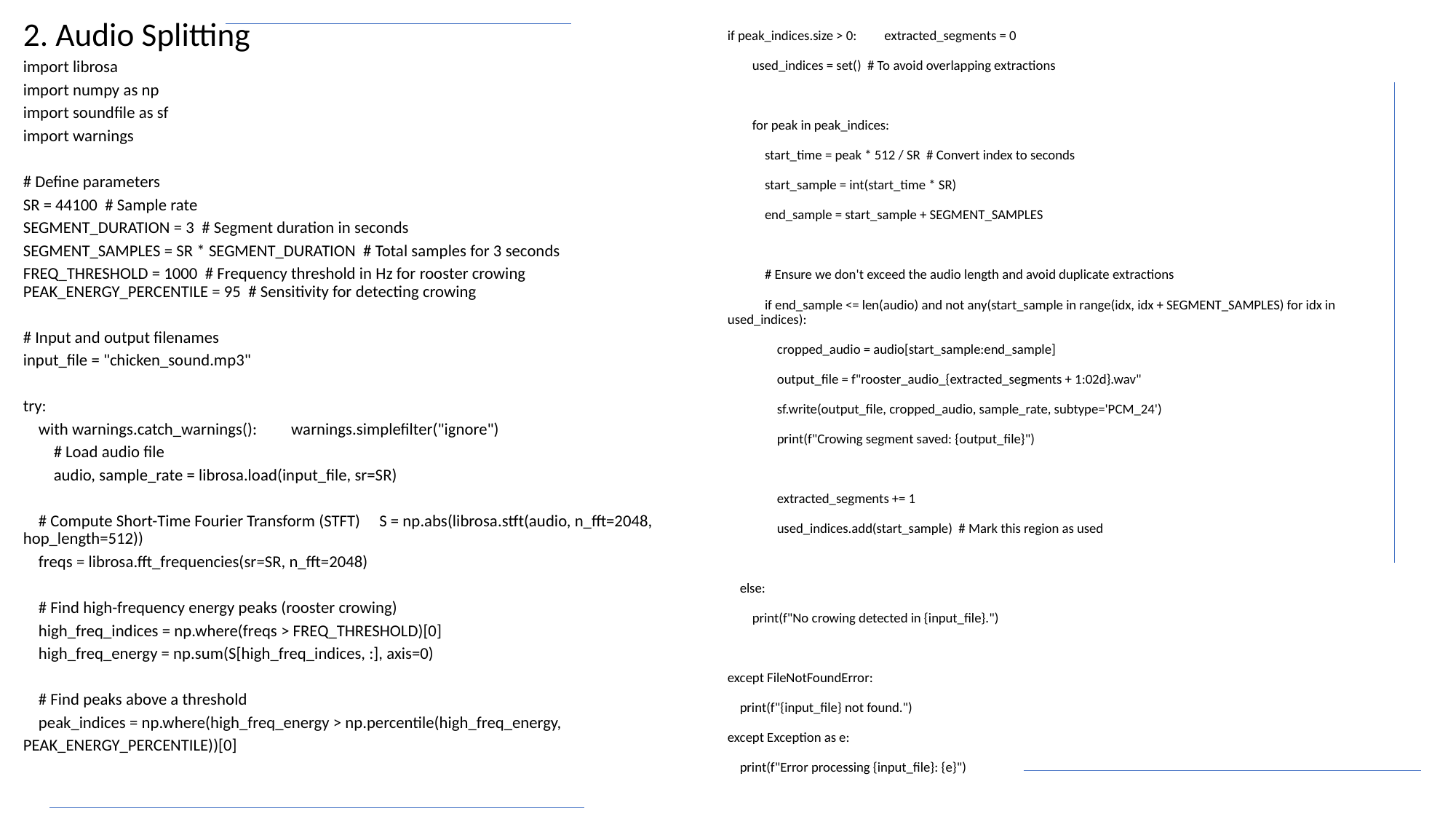

2. Audio Splitting
import librosa
import numpy as np
import soundfile as sf
import warnings

# Define parameters
SR = 44100  # Sample rate
SEGMENT_DURATION = 3  # Segment duration in seconds
SEGMENT_SAMPLES = SR * SEGMENT_DURATION  # Total samples for 3 seconds
FREQ_THRESHOLD = 1000  # Frequency threshold in Hz for rooster crowing PEAK_ENERGY_PERCENTILE = 95  # Sensitivity for detecting crowing

# Input and output filenames
input_file = "chicken_sound.mp3"

try:
    with warnings.catch_warnings():         warnings.simplefilter("ignore")
        # Load audio file
        audio, sample_rate = librosa.load(input_file, sr=SR)

    # Compute Short-Time Fourier Transform (STFT)     S = np.abs(librosa.stft(audio, n_fft=2048, hop_length=512))
    freqs = librosa.fft_frequencies(sr=SR, n_fft=2048)

    # Find high-frequency energy peaks (rooster crowing)
    high_freq_indices = np.where(freqs > FREQ_THRESHOLD)[0]
    high_freq_energy = np.sum(S[high_freq_indices, :], axis=0)

    # Find peaks above a threshold
    peak_indices = np.where(high_freq_energy > np.percentile(high_freq_energy,
PEAK_ENERGY_PERCENTILE))[0]

if peak_indices.size > 0:         extracted_segments = 0
        used_indices = set()  # To avoid overlapping extractions

        for peak in peak_indices:
            start_time = peak * 512 / SR  # Convert index to seconds
            start_sample = int(start_time * SR)
            end_sample = start_sample + SEGMENT_SAMPLES

            # Ensure we don't exceed the audio length and avoid duplicate extractions
            if end_sample <= len(audio) and not any(start_sample in range(idx, idx + SEGMENT_SAMPLES) for idx in used_indices):
                cropped_audio = audio[start_sample:end_sample]
                output_file = f"rooster_audio_{extracted_segments + 1:02d}.wav"
                sf.write(output_file, cropped_audio, sample_rate, subtype='PCM_24')
                print(f"Crowing segment saved: {output_file}")

                extracted_segments += 1
                used_indices.add(start_sample)  # Mark this region as used

    else:
        print(f"No crowing detected in {input_file}.")

except FileNotFoundError:
    print(f"{input_file} not found.")
except Exception as e:
    print(f"Error processing {input_file}: {e}")